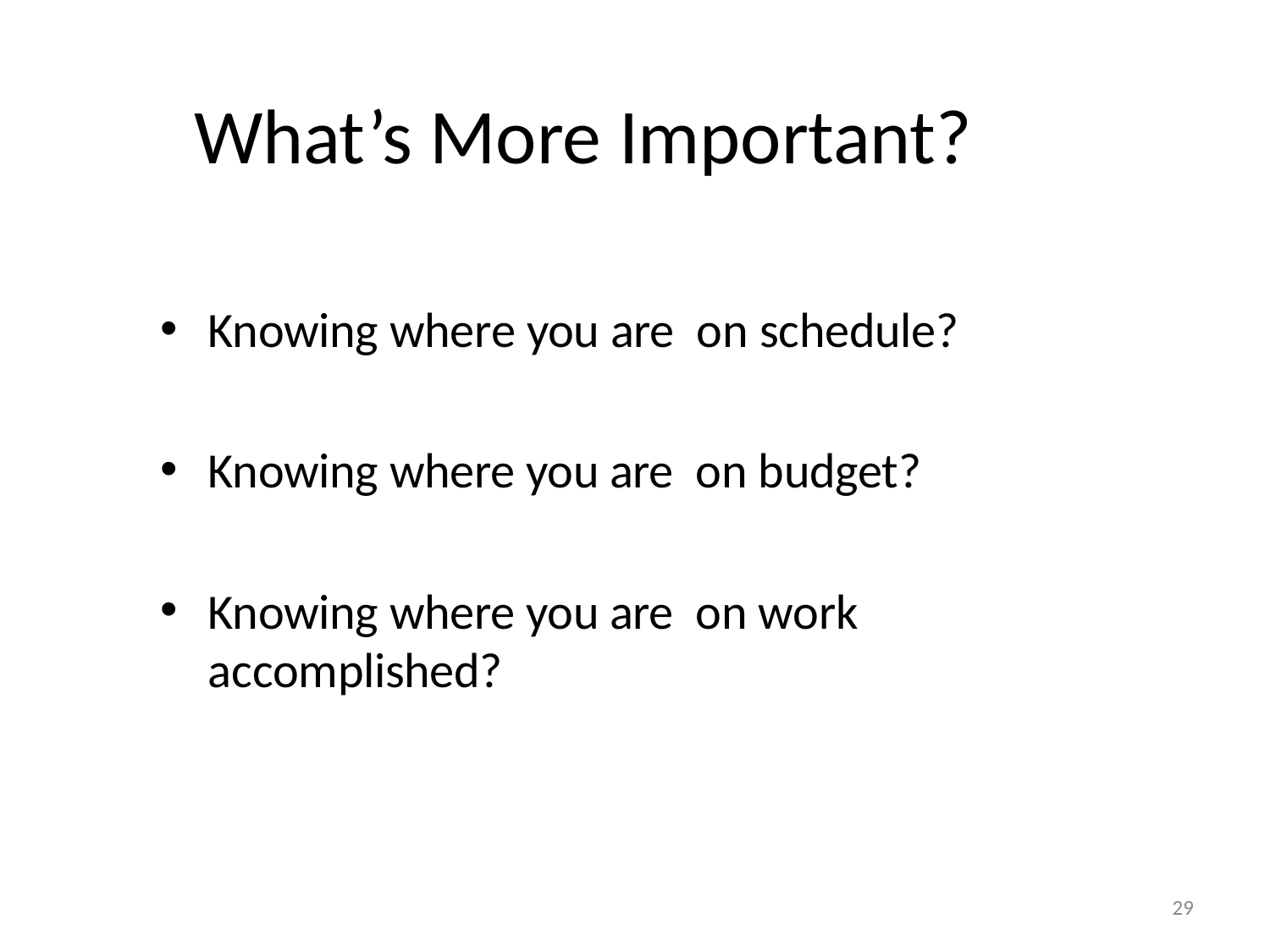

# What’s More Important?
Knowing where you are  on schedule?

Knowing where you are  on budget?

Knowing where you are  on work accomplished?
29